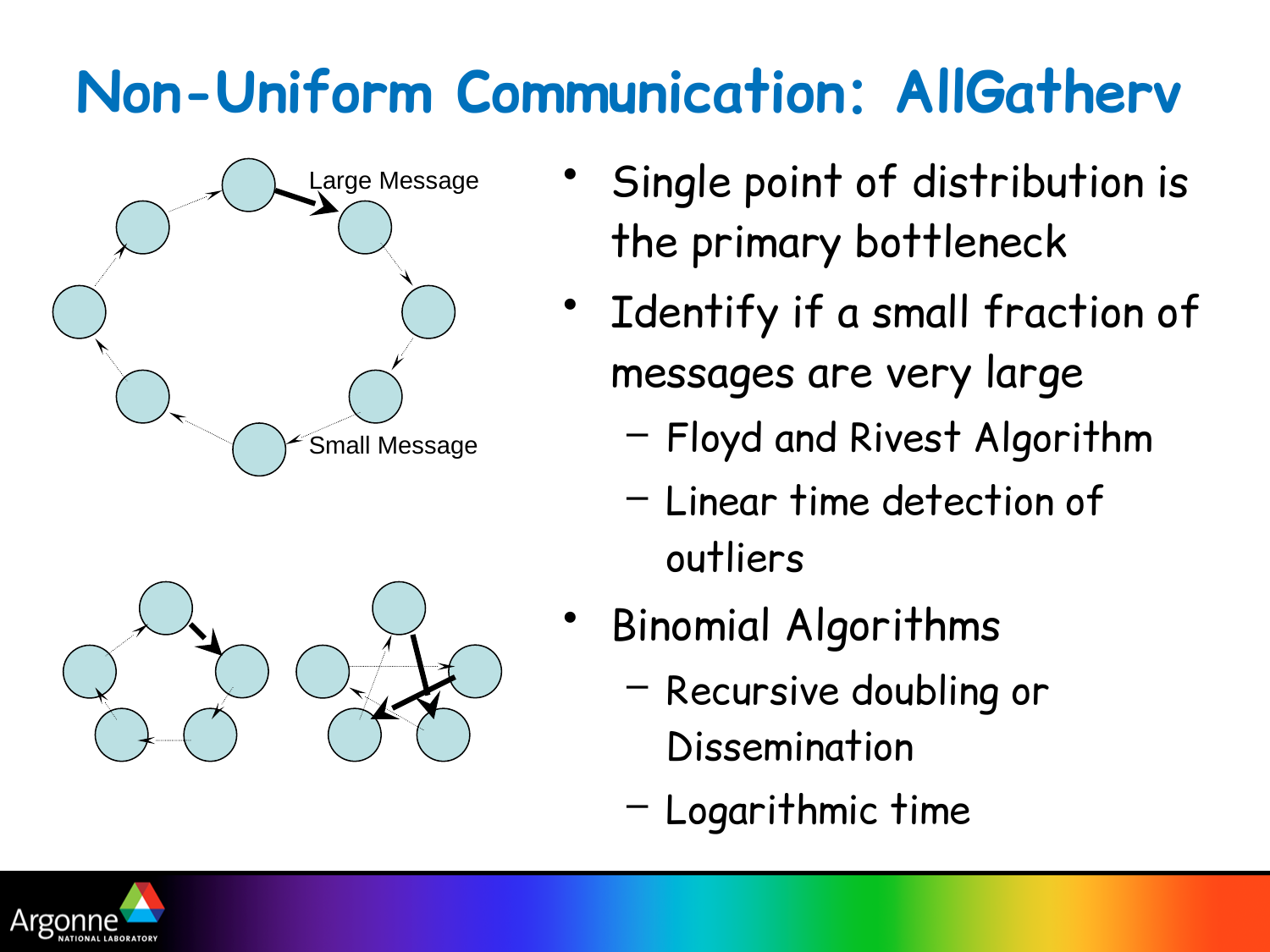

# Non-Uniform Communication: AllGatherv
Single point of distribution is the primary bottleneck
Identify if a small fraction of messages are very large
Floyd and Rivest Algorithm
Linear time detection of outliers
Binomial Algorithms
Recursive doubling or Dissemination
Logarithmic time

Large Message

Small Message